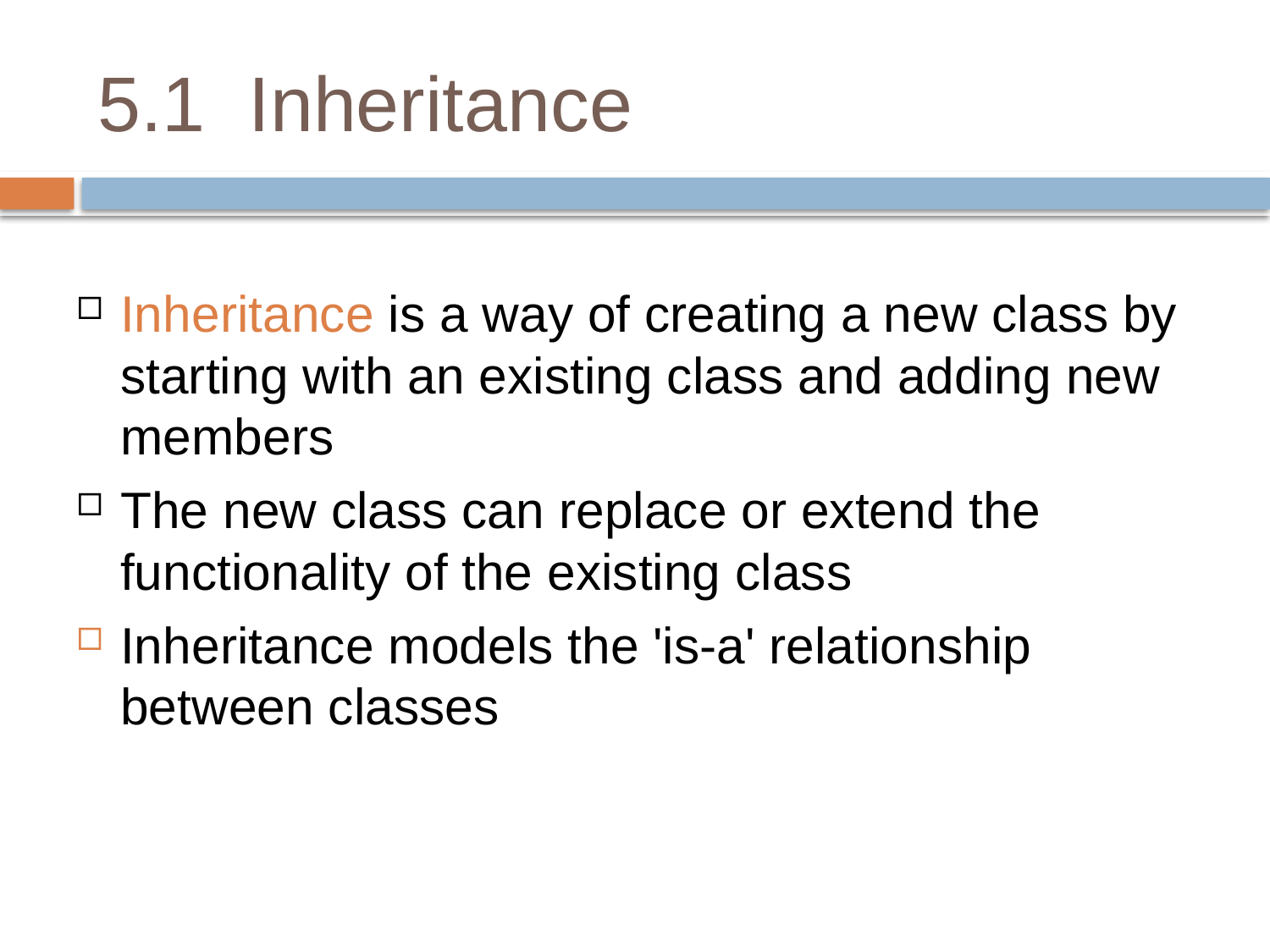

# 5.1  Inheritance
Inheritance is a way of creating a new class by starting with an existing class and adding new members
The new class can replace or extend the functionality of the existing class
Inheritance models the 'is-a' relationship between classes
5-4